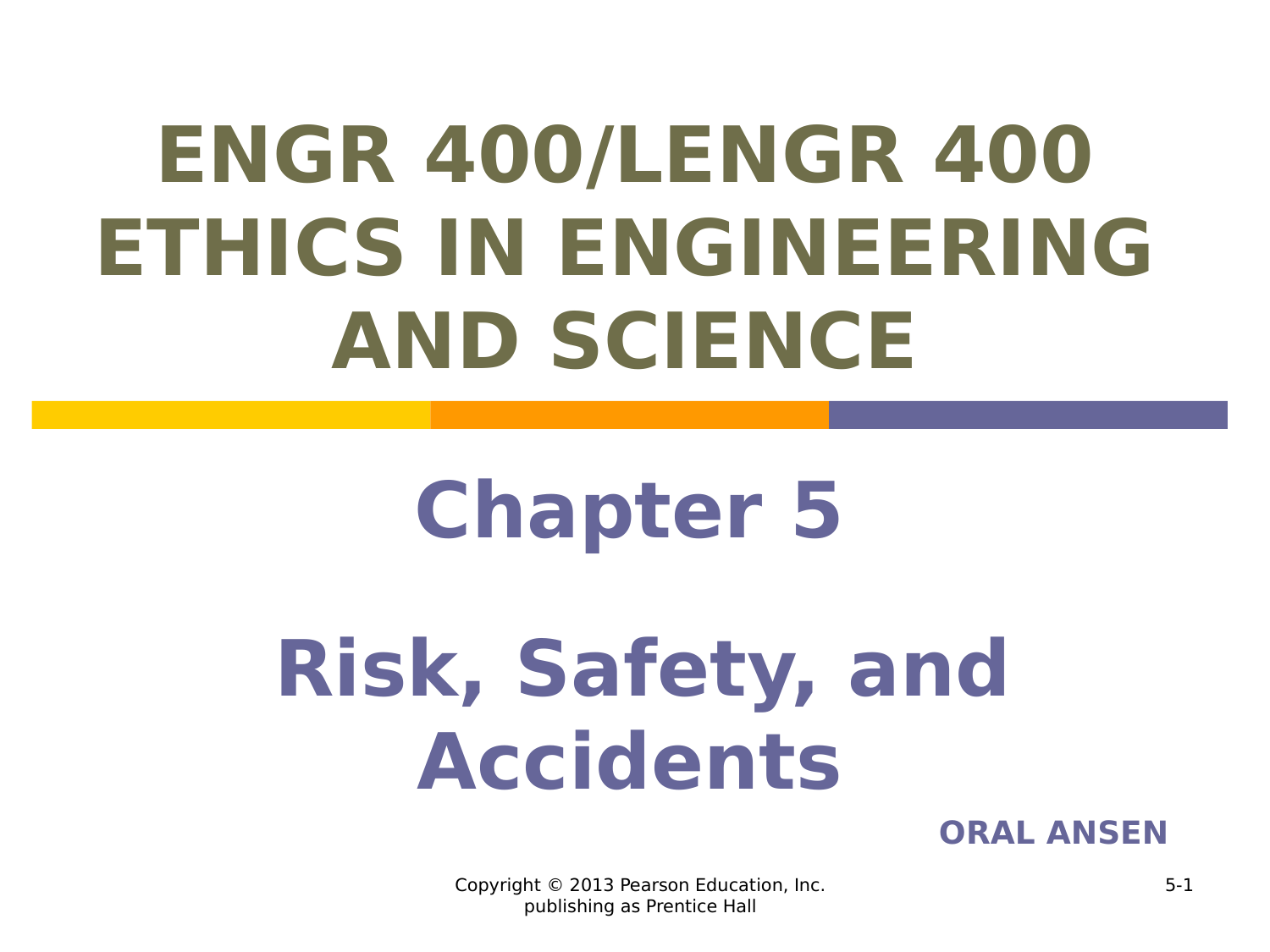

# ENGR 400/LENGR 400 ETHICS IN ENGINEERING AND SCIENCE
Chapter 5

 Risk, Safety, and Accidents
ORAL ANSEN
Copyright © 2013 Pearson Education, Inc. publishing as Prentice Hall
5-1